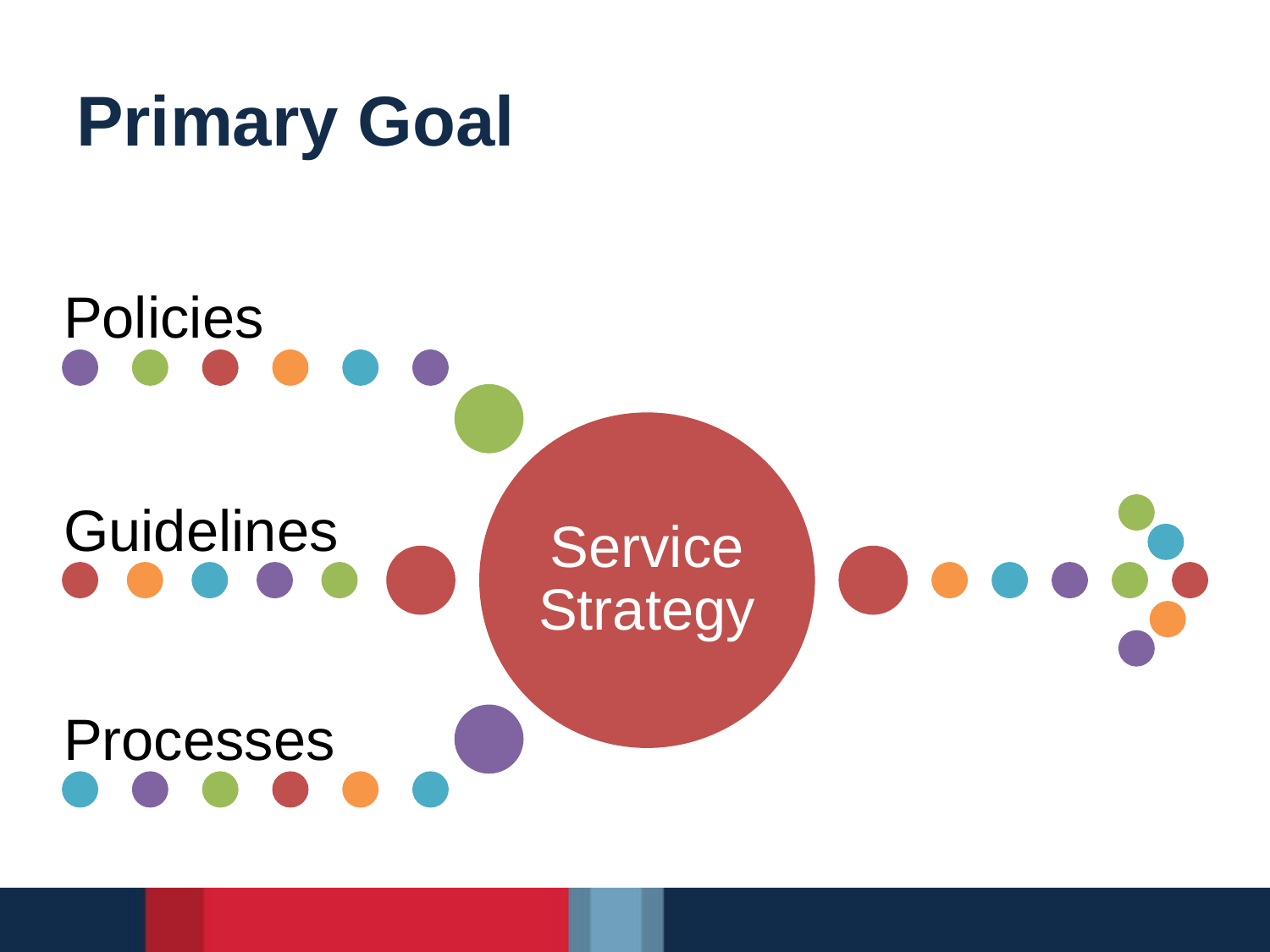

# Primary Goal
Service Strategy
Policies
Guidelines
Processes